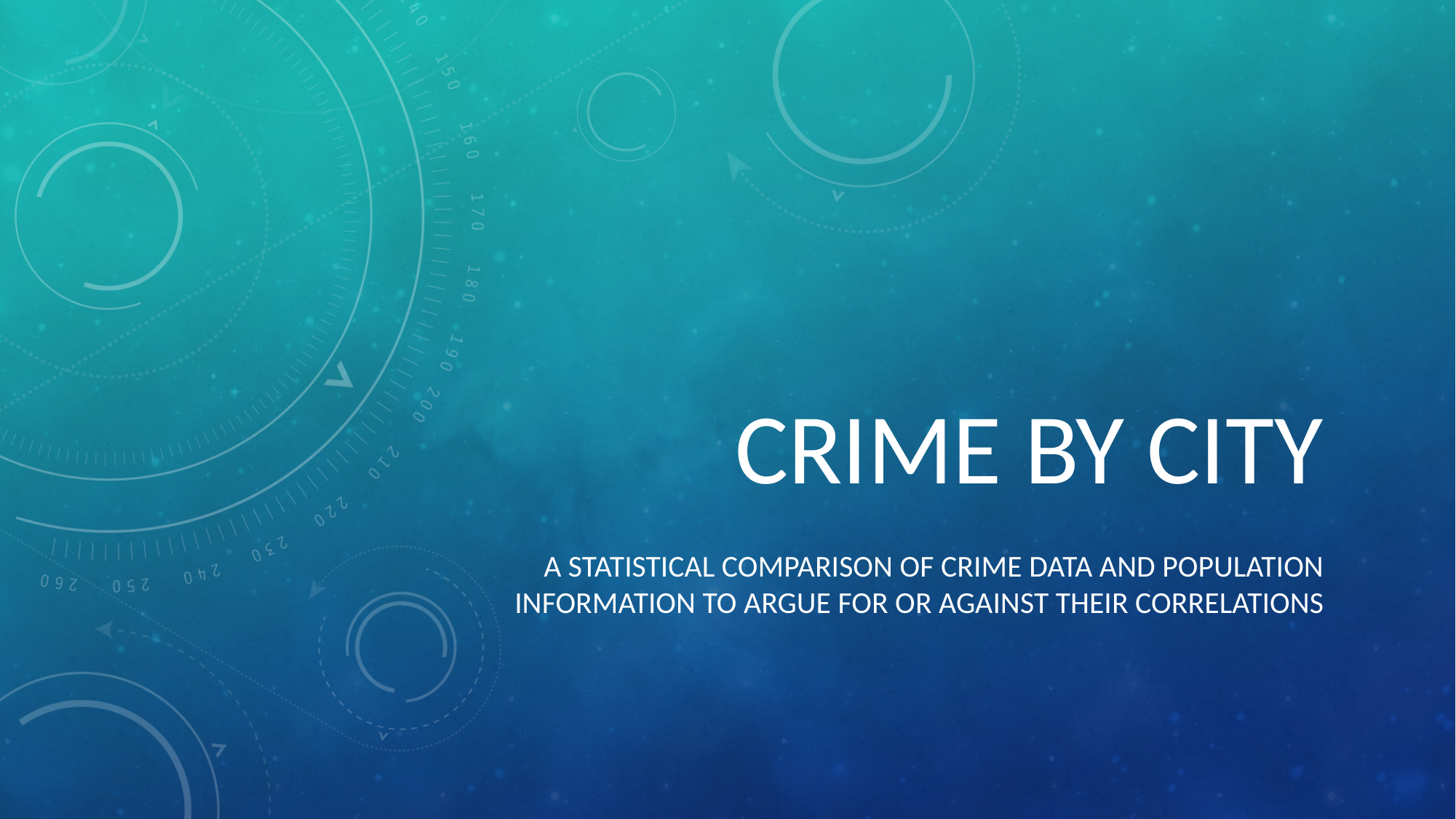

# Crime by city
a statistical comparison of crime data and population information to argue for or against their correlations